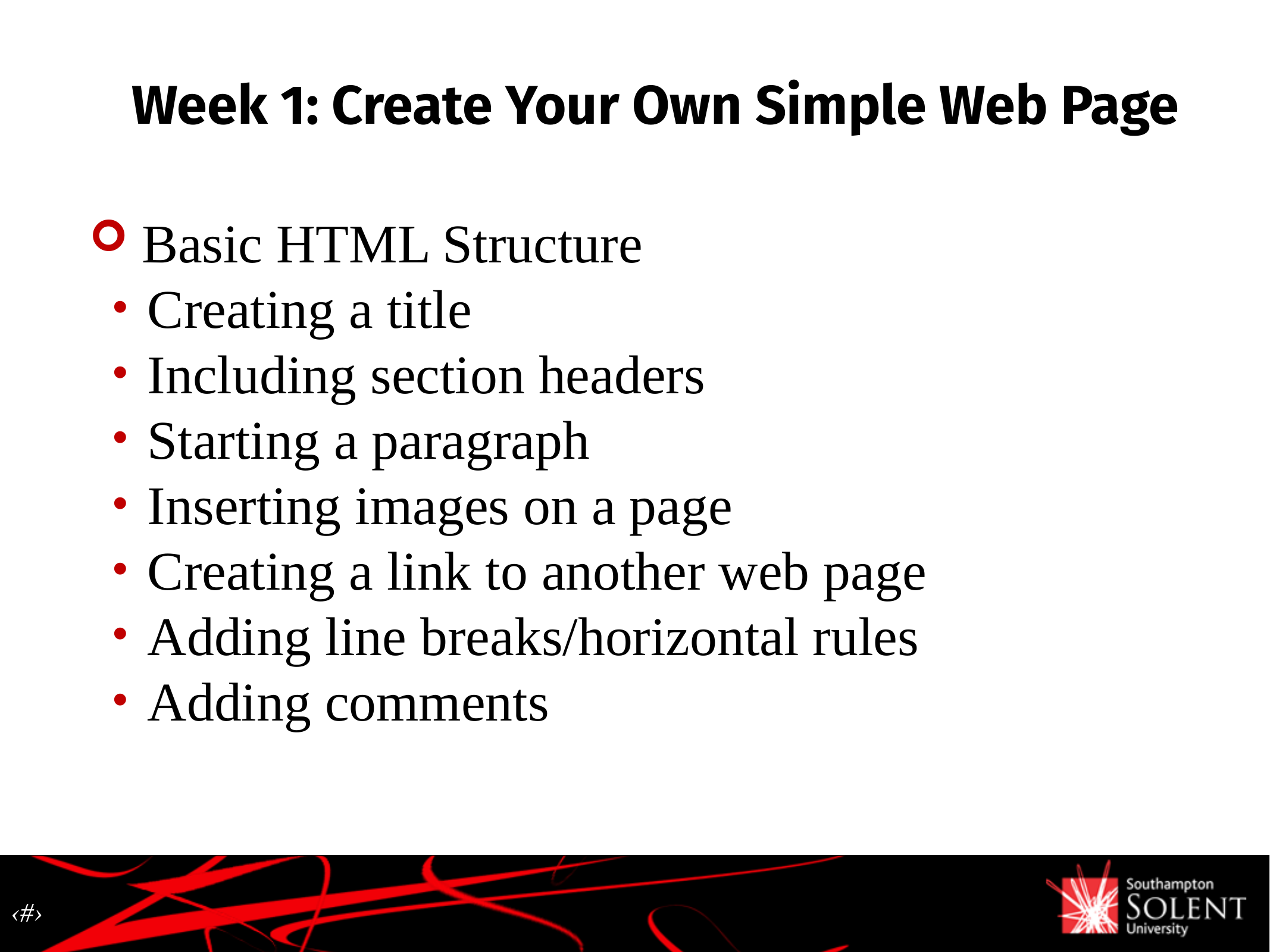

Week 1: Create Your Own Simple Web Page
 Basic HTML Structure
 Creating a title
 Including section headers
 Starting a paragraph
 Inserting images on a page
 Creating a link to another web page
 Adding line breaks/horizontal rules
 Adding comments